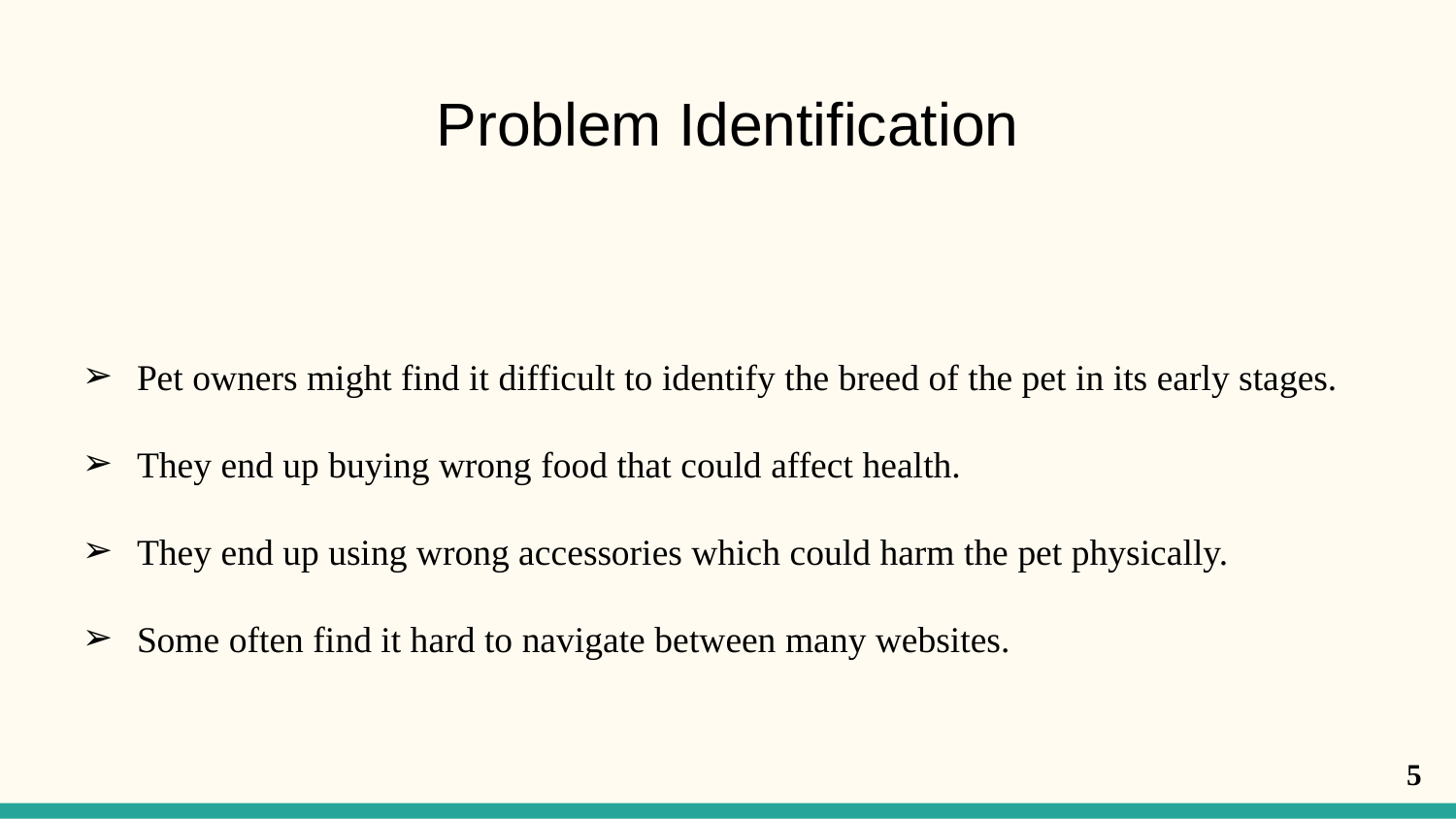

# Problem Identification
Pet owners might find it difficult to identify the breed of the pet in its early stages.
They end up buying wrong food that could affect health.
They end up using wrong accessories which could harm the pet physically.
Some often find it hard to navigate between many websites.

5